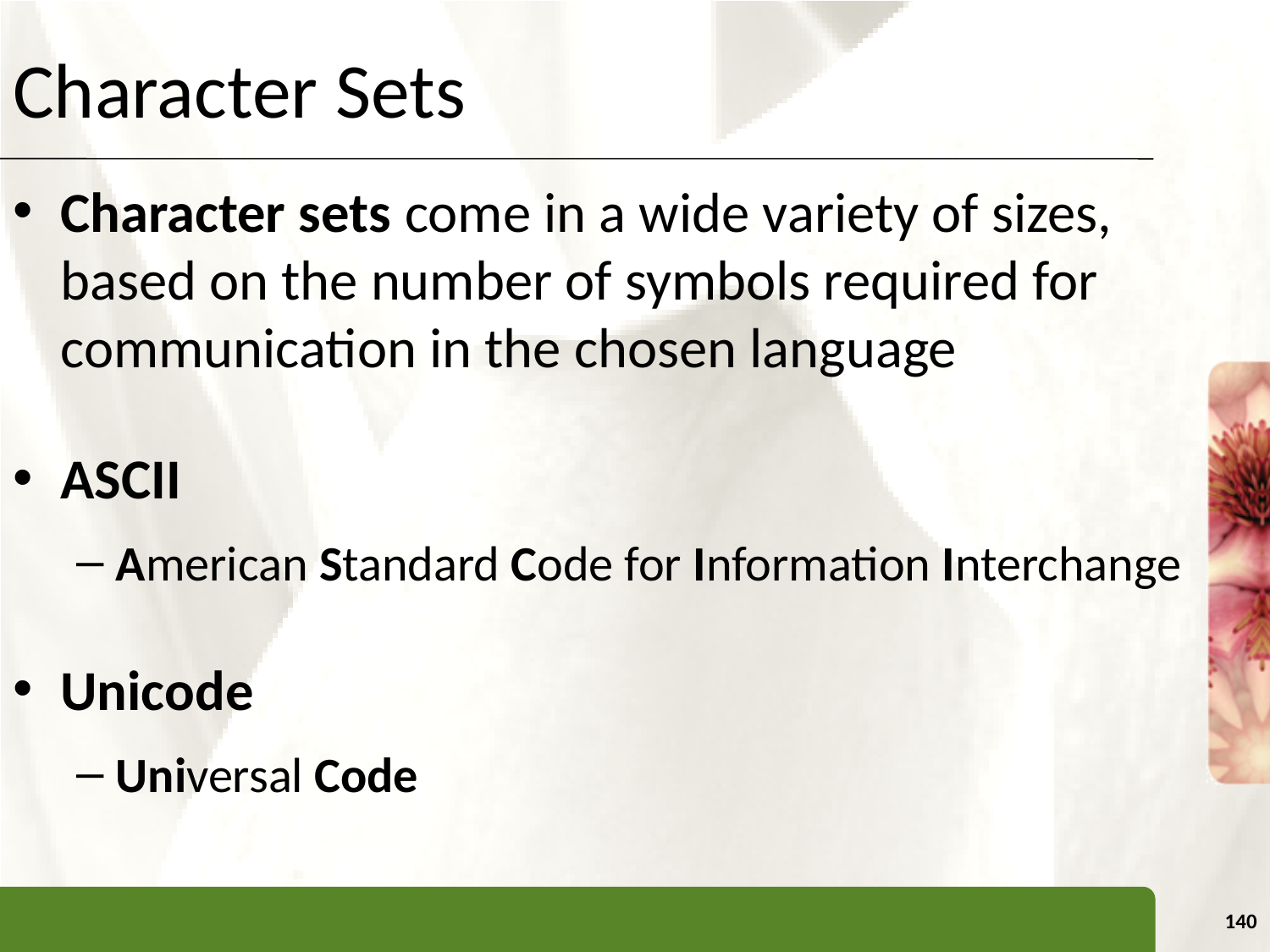

Character Sets
Character sets come in a wide variety of sizes, based on the number of symbols required for communication in the chosen language
ASCII
American Standard Code for Information Interchange
Unicode
Universal Code
140